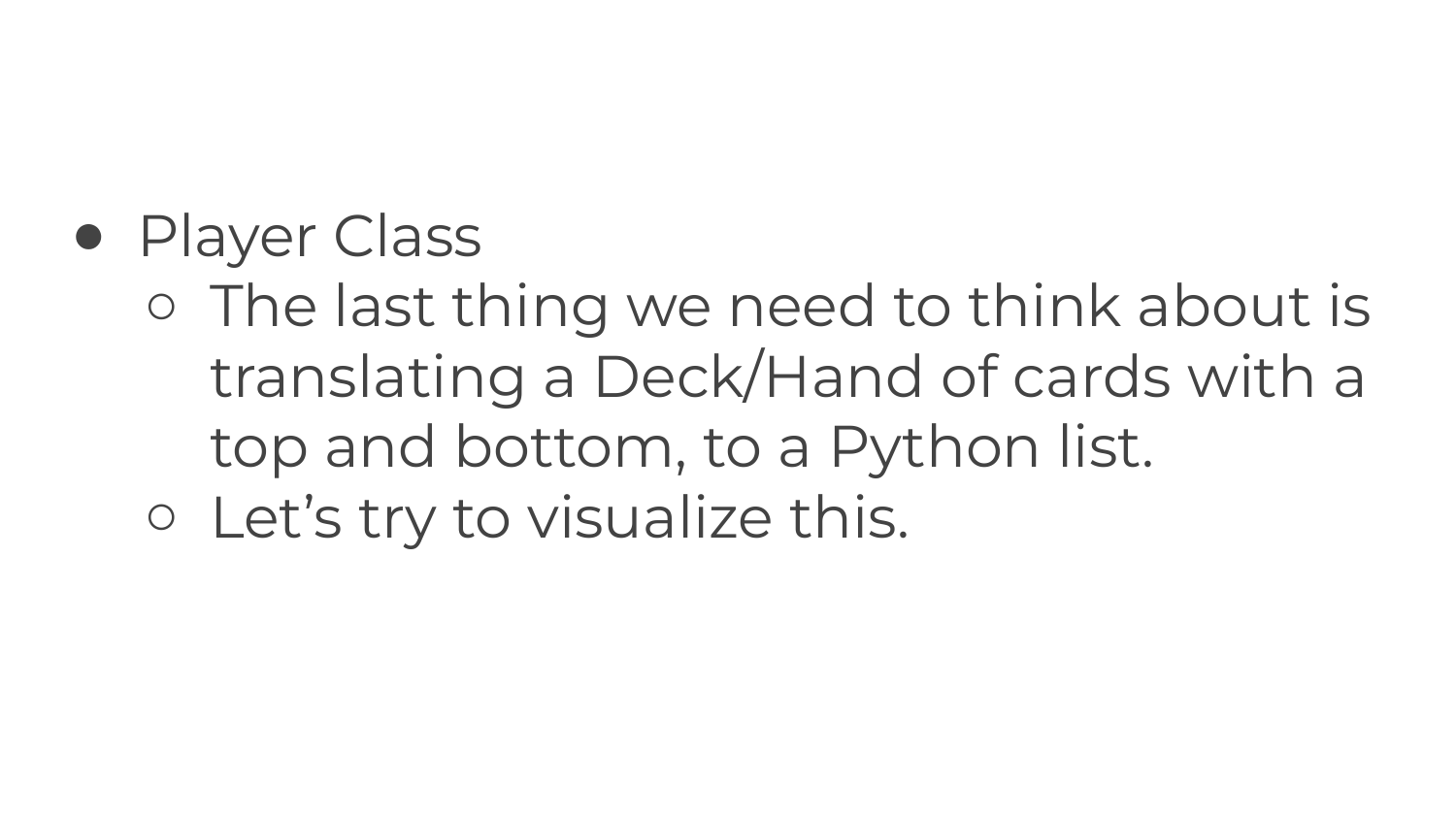

Player Class
The last thing we need to think about is translating a Deck/Hand of cards with a top and bottom, to a Python list.
Let’s try to visualize this.